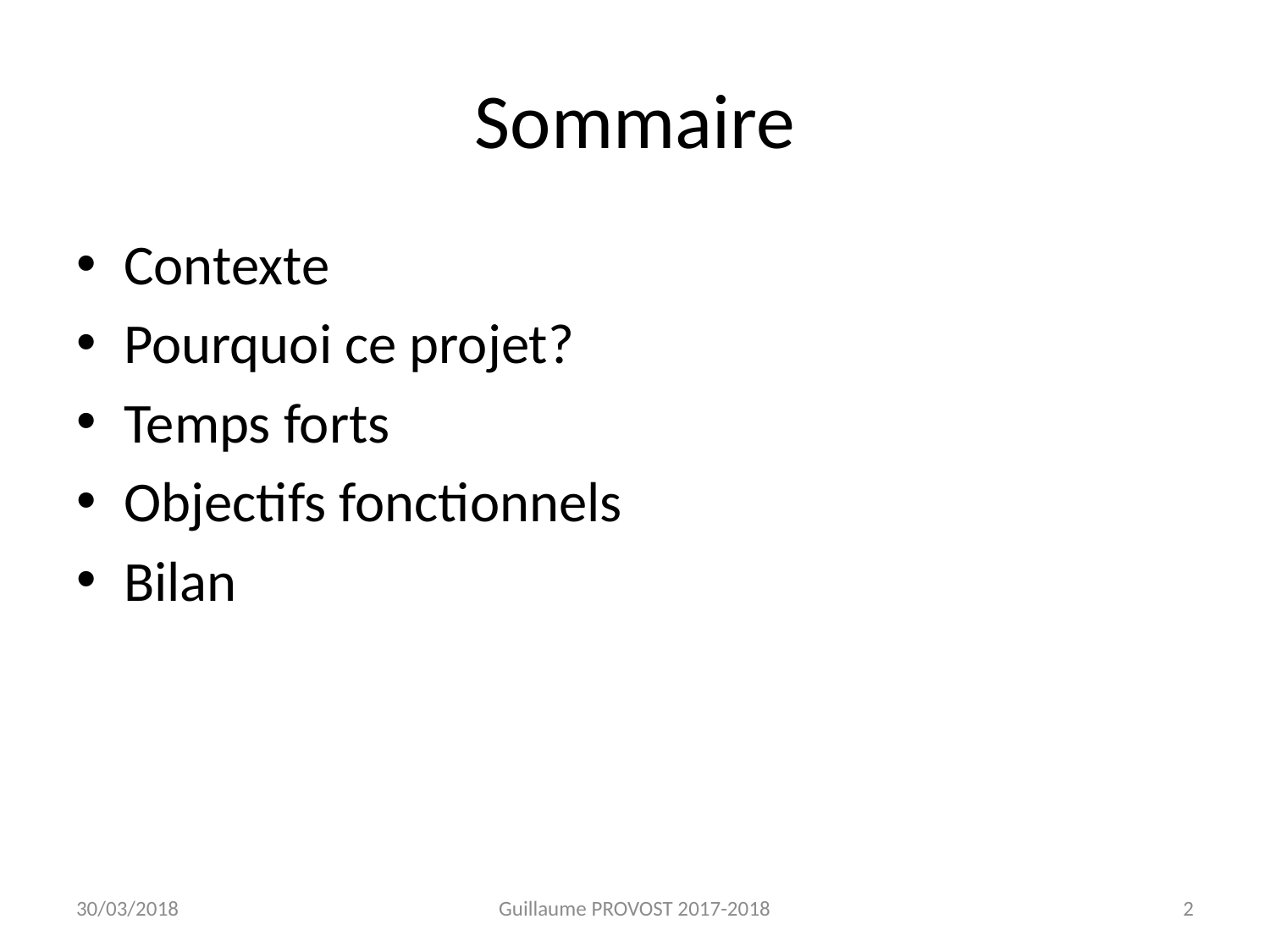

# Sommaire
Contexte
Pourquoi ce projet?
Temps forts
Objectifs fonctionnels
Bilan

30/03/2018
Guillaume PROVOST 2017-2018
2